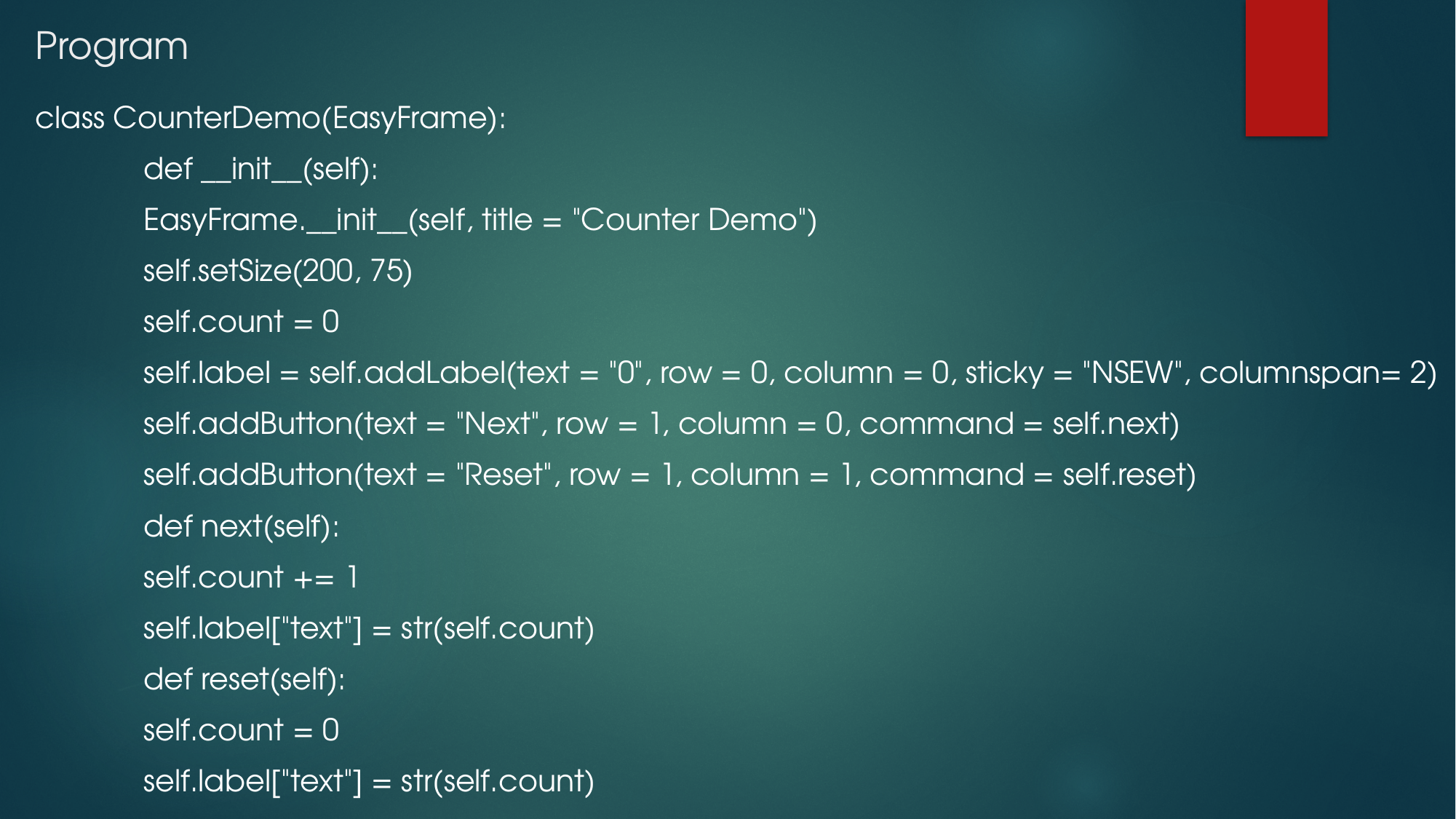

# Program
class CounterDemo(EasyFrame):
	def __init__(self):
		EasyFrame.__init__(self, title = "Counter Demo")
		self.setSize(200, 75)
		self.count = 0
		self.label = self.addLabel(text = "0", row = 0, column = 0, sticky = "NSEW", columnspan= 2)
		self.addButton(text = "Next", row = 1, column = 0, command = self.next)
		self.addButton(text = "Reset", row = 1, column = 1, command = self.reset)
	def next(self):
		self.count += 1
		self.label["text"] = str(self.count)
	def reset(self):
		self.count = 0
		self.label["text"] = str(self.count)